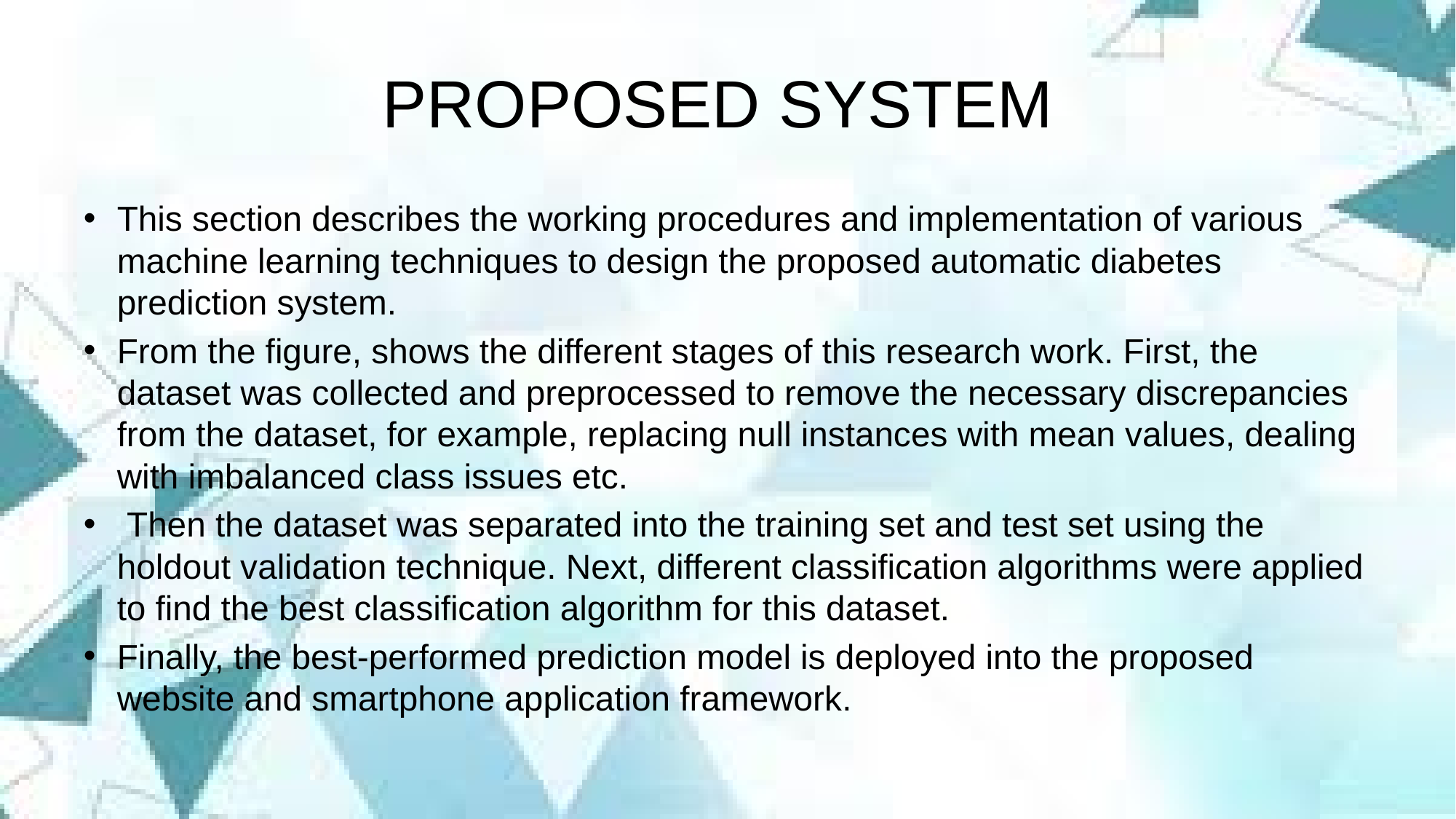

# PROPOSED SYSTEM
This section describes the working procedures and implementation of various machine learning techniques to design the proposed automatic diabetes prediction system.
From the figure, shows the different stages of this research work. First, the dataset was collected and preprocessed to remove the necessary discrepancies from the dataset, for example, replacing null instances with mean values, dealing with imbalanced class issues etc.
 Then the dataset was separated into the training set and test set using the holdout validation technique. Next, different classification algorithms were applied to find the best classification algorithm for this dataset.
Finally, the best‐performed prediction model is deployed into the proposed website and smartphone application framework.